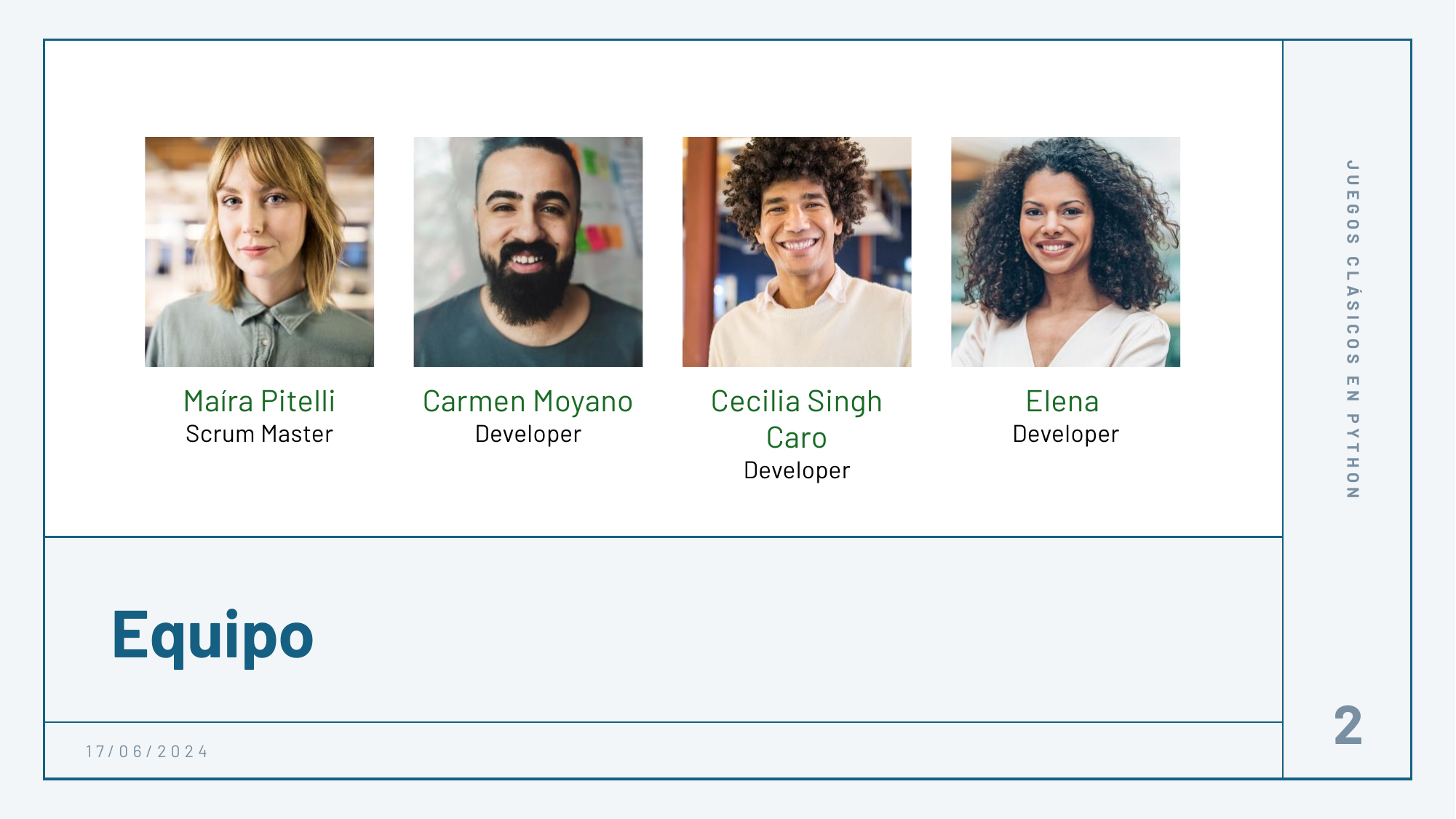

Maíra Pitelli
Scrum Master
Carmen Moyano
Developer
Cecilia Singh Caro
Developer
Elena
Developer
JUEGOS CLÁSICOS EN PYTHON
# Equipo
2
17/06/2024